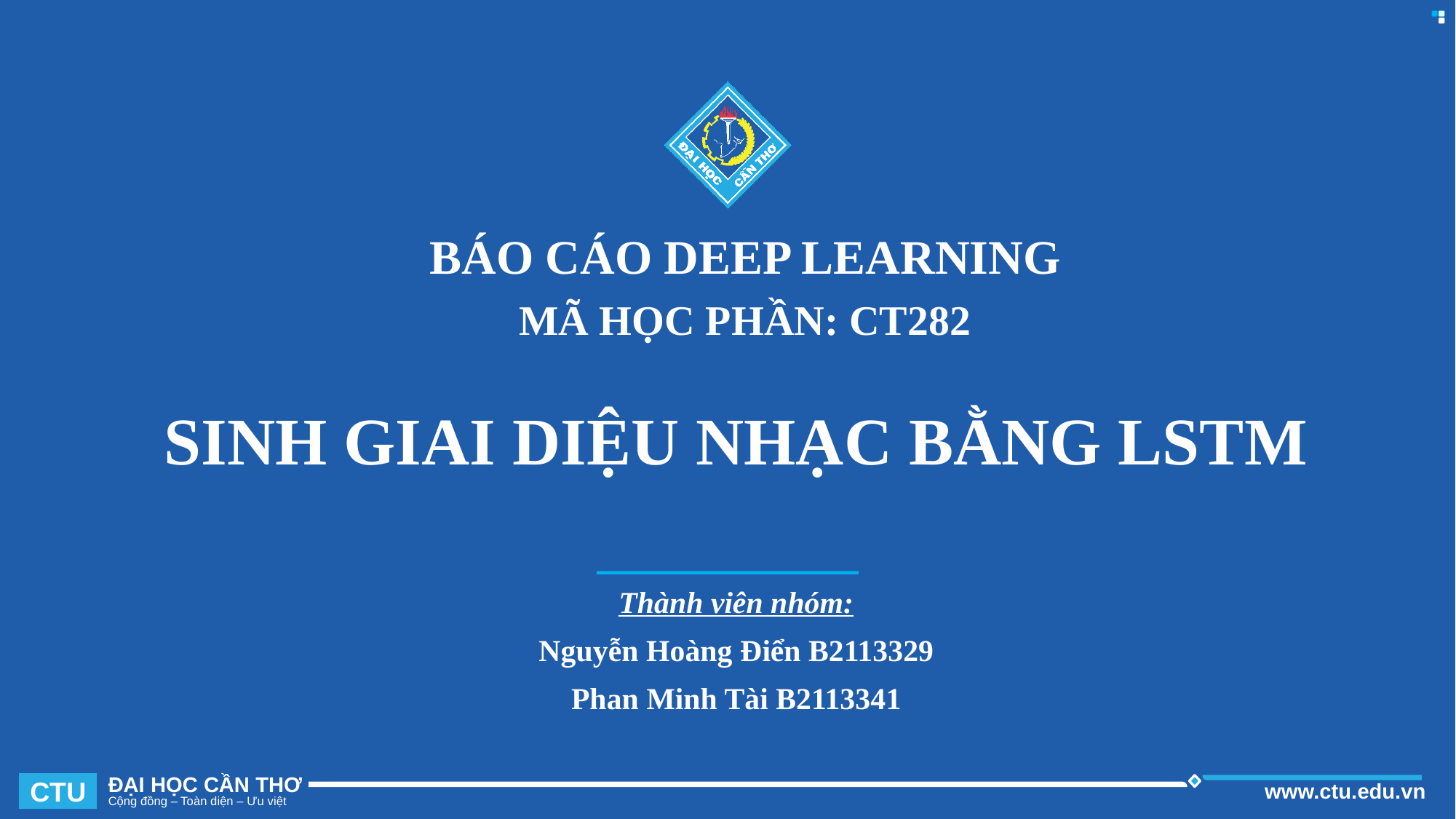

BÁO CÁO DEEP LEARNING
MÃ HỌC PHẦN: CT282

# SINH GIAI DIỆU NHẠC BẰNG LSTM
Thành viên nhóm:
Nguyễn Hoàng Điển B2113329
Phan Minh Tài B2113341